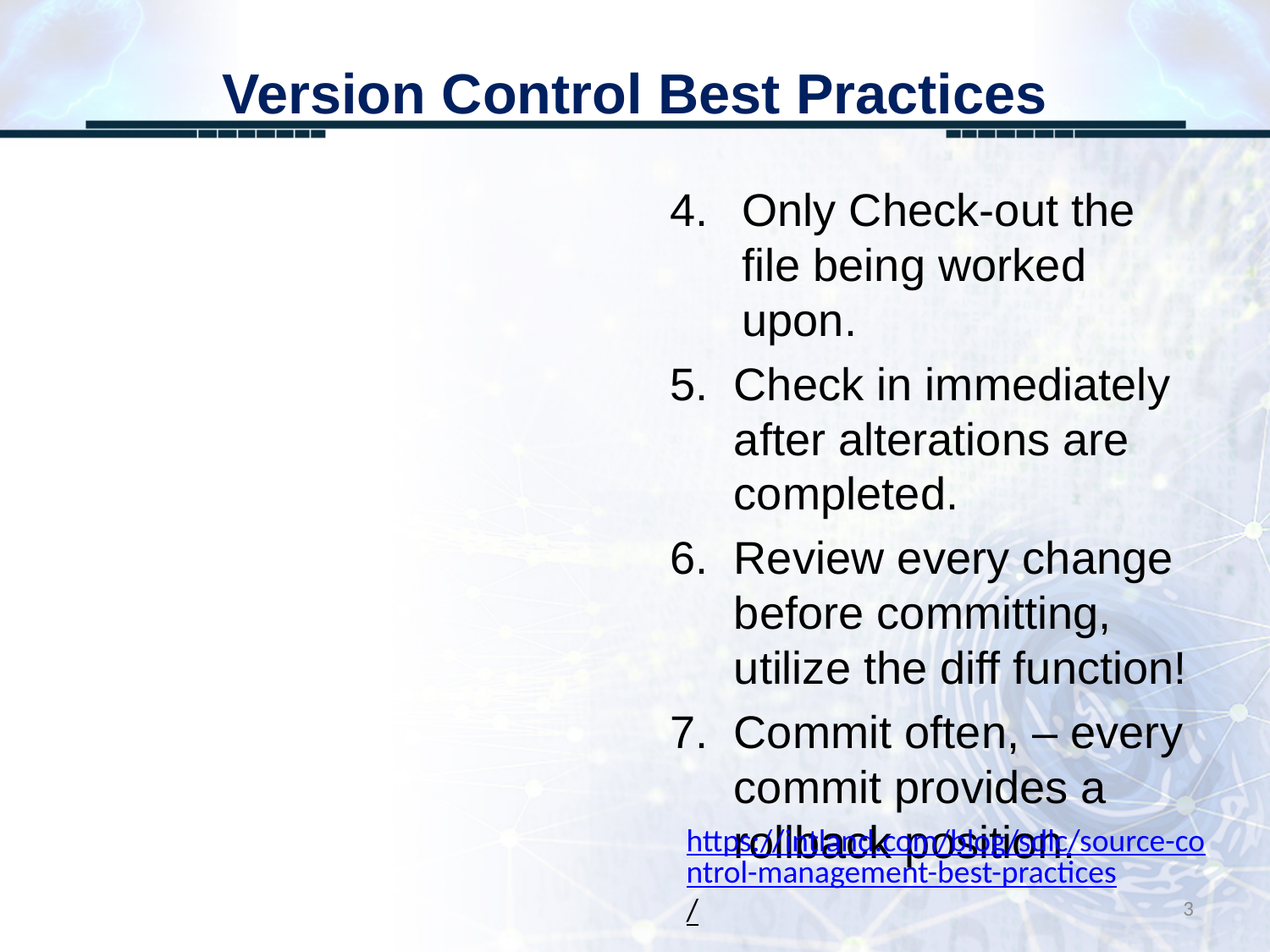

# Version Control Best Practices
Only Check-out the file being worked upon.
Check in immediately after alterations are completed.
Review every change before committing, utilize the diff function!
Commit often, – every commit provides a rollback position.
https://intland.com/blog/sdlc/source-control-management-best-practices/
3